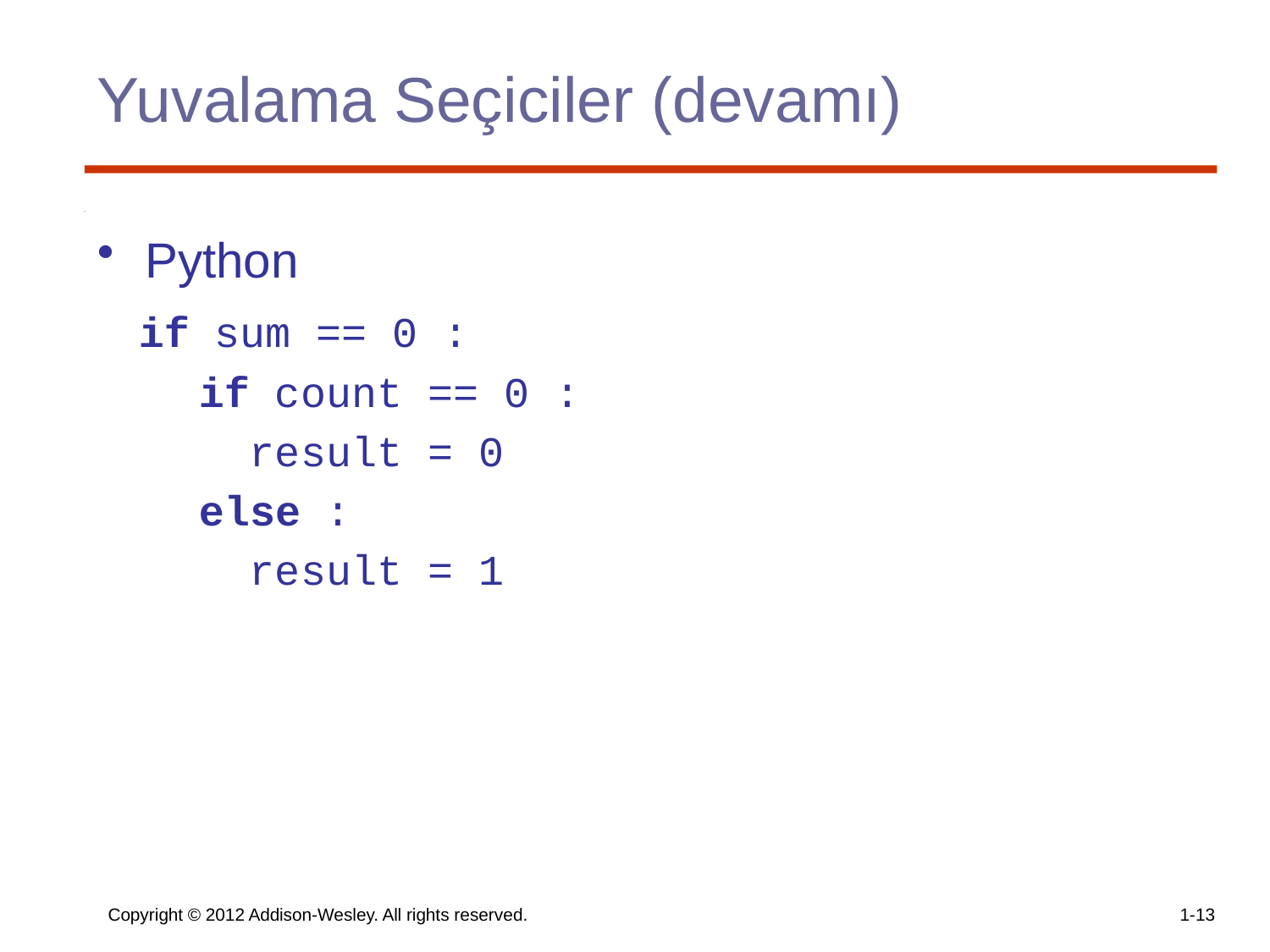

# Yuvalama Seçiciler (devamı)
Python
   if sum == 0 :
    if count == 0 :
      result = 0
    else :
      result = 1

Copyright © 2012 Addison-Wesley. All rights reserved.
1-13